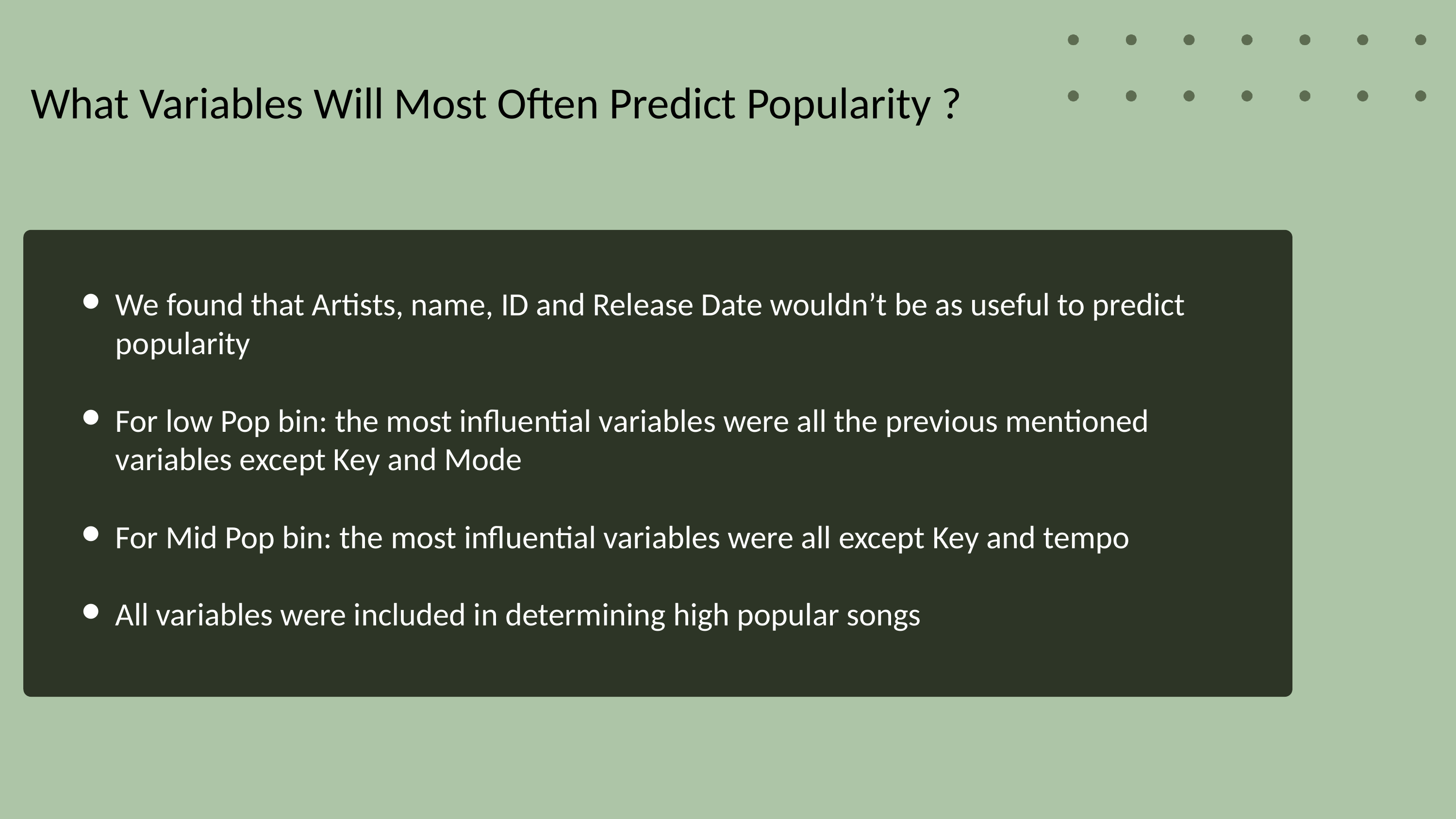

What Variables Will Most Often Predict Popularity ?

We found that Artists, name, ID and Release Date wouldn’t be as useful to predict popularity

For low Pop bin: the most influential variables were all the previous mentioned variables except Key and Mode

For Mid Pop bin: the most influential variables were all except Key and tempo

All variables were included in determining high popular songs